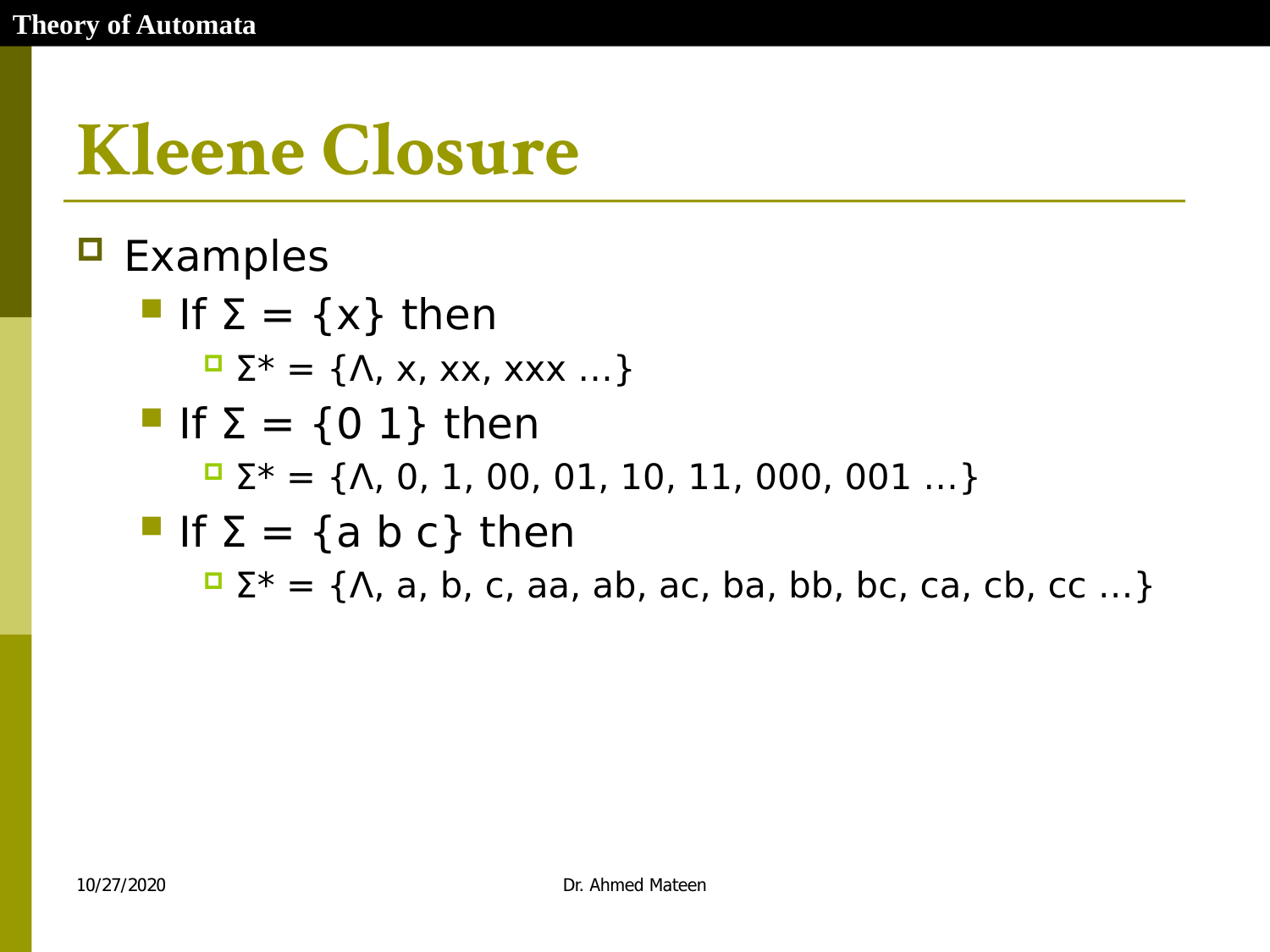

Theory of Automata
# Kleene Closure
Examples
If Σ = {x} then
Σ* = {Λ, x, xx, xxx …}
If Σ = {0 1} then
Σ* = {Λ, 0, 1, 00, 01, 10, 11, 000, 001 …}
If Σ = {a b c} then
Σ* = {Λ, a, b, c, aa, ab, ac, ba, bb, bc, ca, cb, cc …}
10/27/2020
Dr. Ahmed Mateen